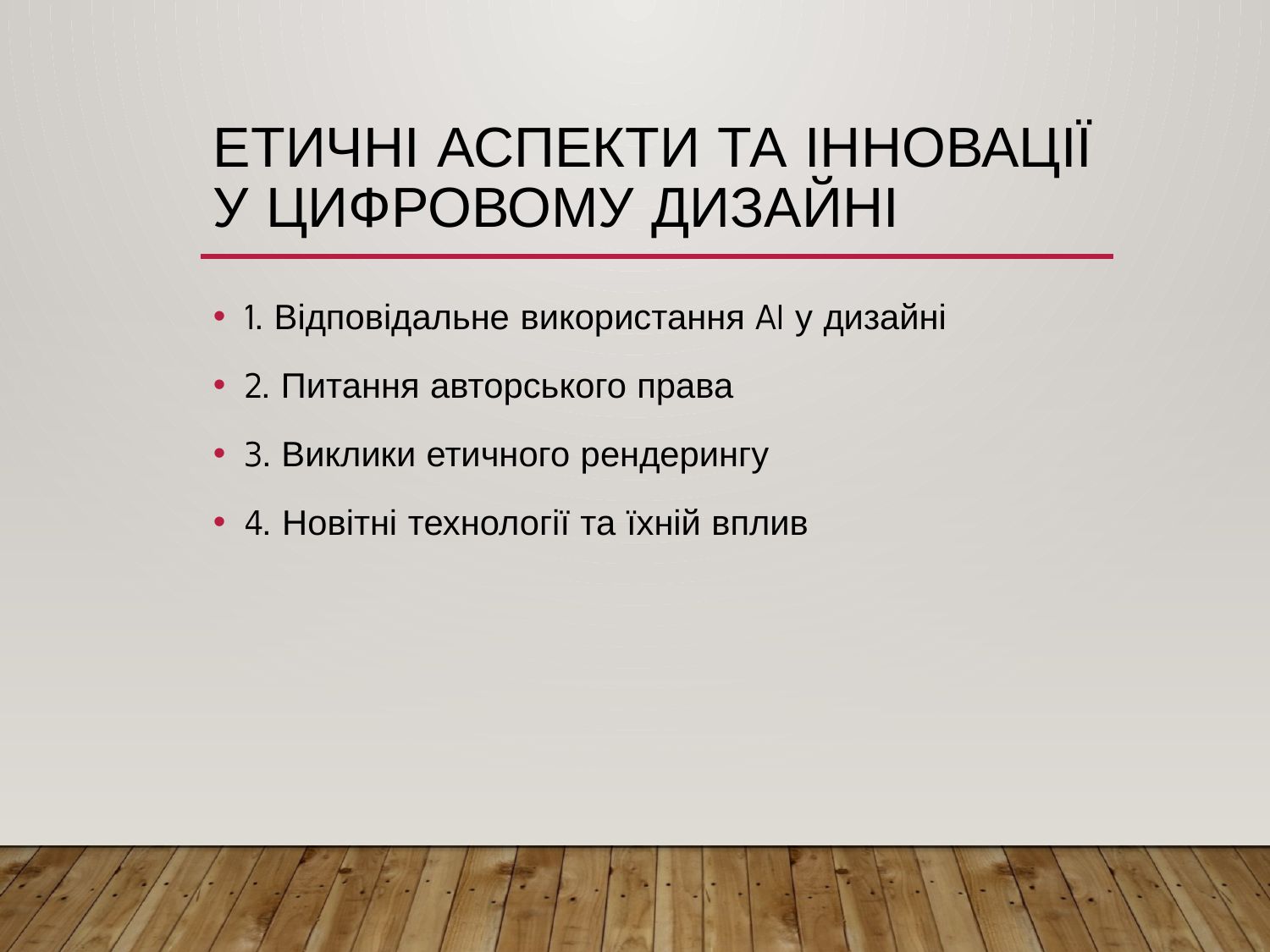

# Етичні аспекти та інновації у цифровому дизайні
1. Відповідальне використання AI у дизайні
2. Питання авторського права
3. Виклики етичного рендерингу
4. Новітні технології та їхній вплив